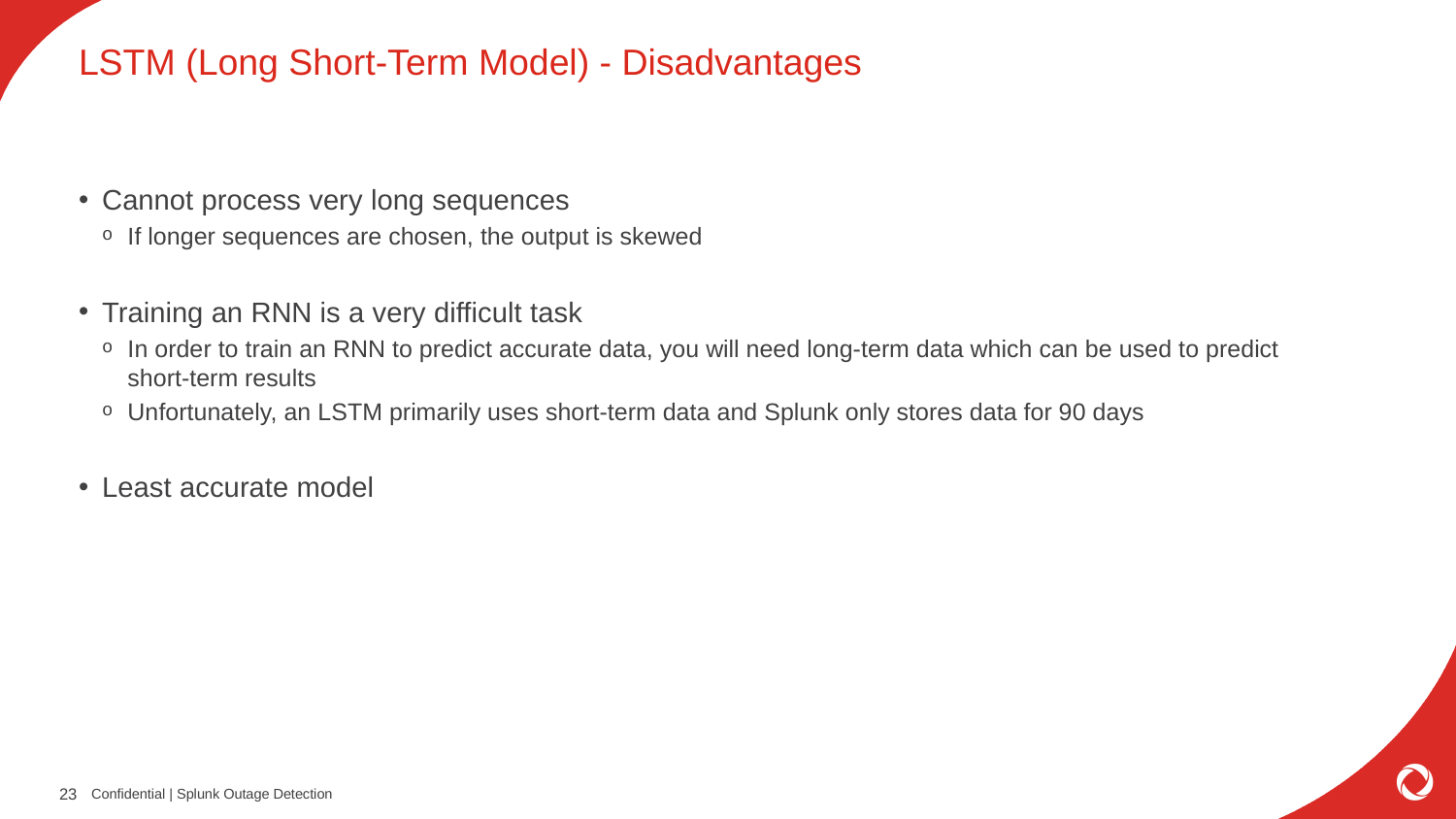

# LSTM (Long Short-Term Model) - Disadvantages
Cannot process very long sequences
If longer sequences are chosen, the output is skewed

Training an RNN is a very difficult task
In order to train an RNN to predict accurate data, you will need long-term data which can be used to predict short-term results
Unfortunately, an LSTM primarily uses short-term data and Splunk only stores data for 90 days

Least accurate model

Confidential | Splunk Outage Detection